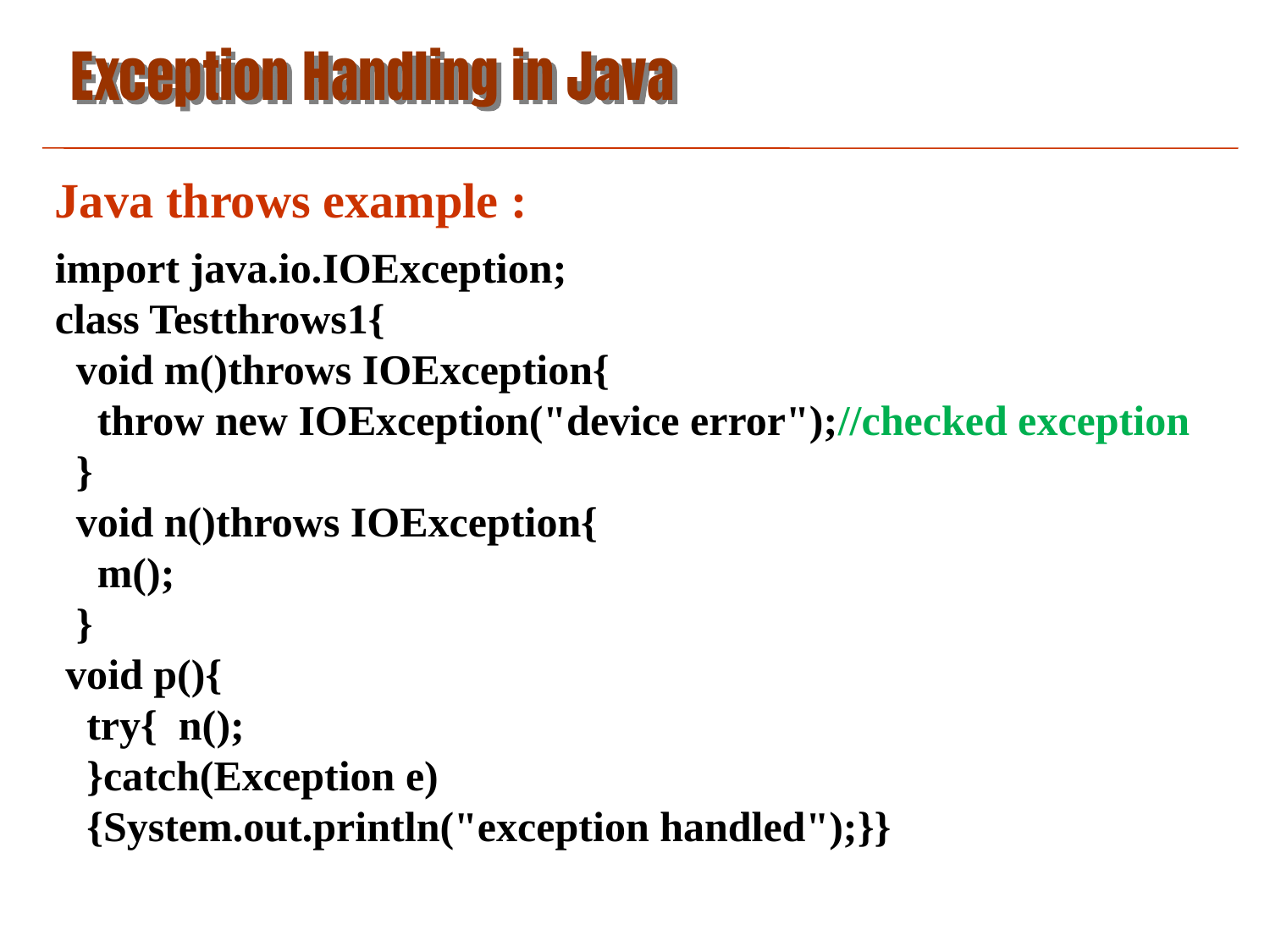

Exception Handling in Java

Java throws example :
import java.io.IOException;
class Testthrows1{
  void m()throws IOException{
    throw new IOException("device error");//checked exception
  }
  void n()throws IOException{
    m();
  }
 void p(){
   try{  n();
   }catch(Exception e)
   {System.out.println("exception handled");}}